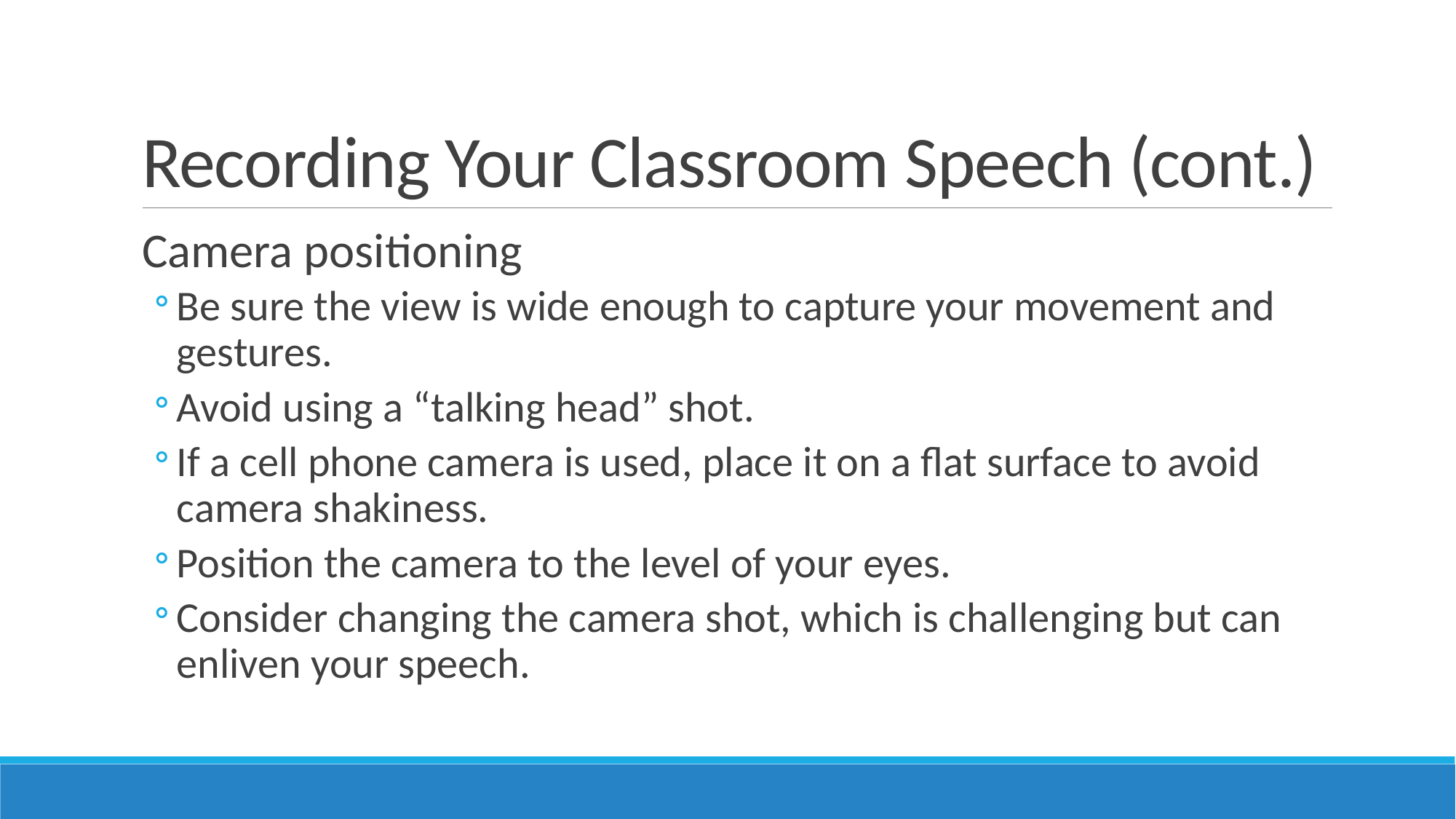

# Recording Your Classroom Speech (cont.)
Camera positioning
Be sure the view is wide enough to capture your movement and gestures.
Avoid using a “talking head” shot.
If a cell phone camera is used, place it on a flat surface to avoid camera shakiness.
Position the camera to the level of your eyes.
Consider changing the camera shot, which is challenging but can enliven your speech.